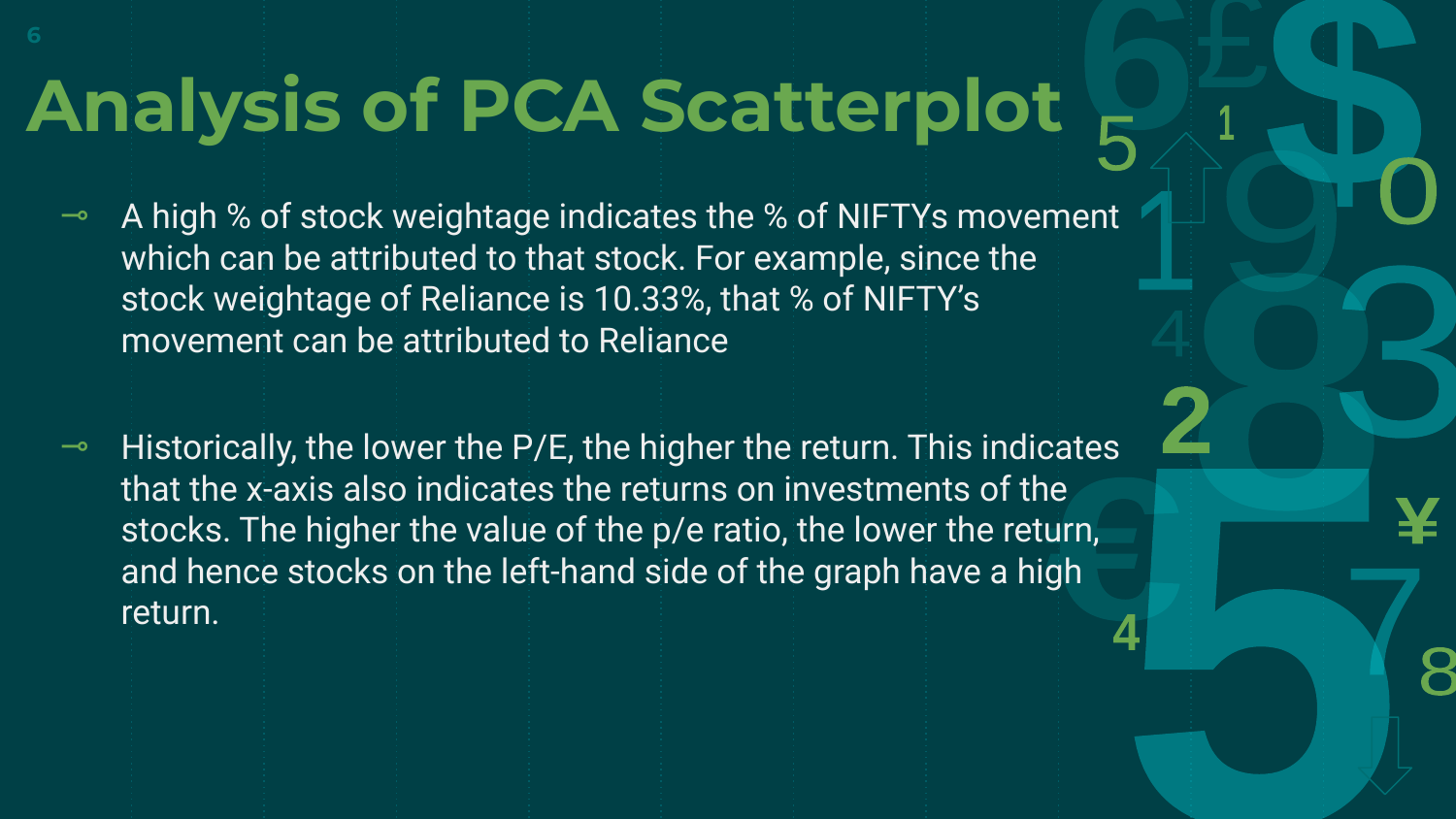

6
# Analysis of PCA Scatterplot
A high % of stock weightage indicates the % of NIFTYs movement which can be attributed to that stock. For example, since the stock weightage of Reliance is 10.33%, that % of NIFTY’s movement can be attributed to Reliance

Historically, the lower the P/E, the higher the return. This indicates that the x-axis also indicates the returns on investments of the stocks. The higher the value of the p/e ratio, the lower the return, and hence stocks on the left-hand side of the graph have a high return.